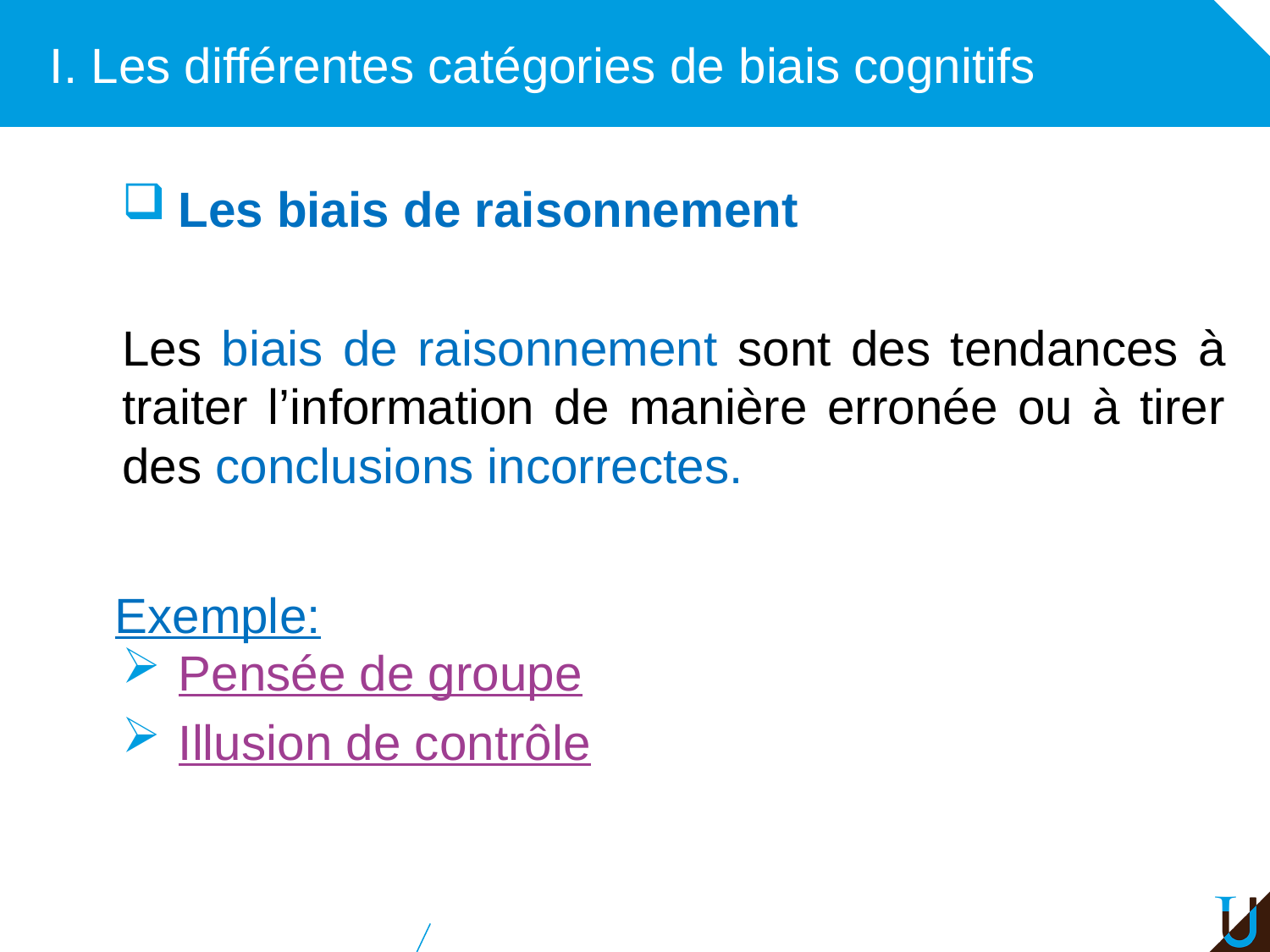

# I. Les différentes catégories de biais cognitifs
Les biais de raisonnement

Les biais de raisonnement sont des tendances à traiter l’information de manière erronée ou à tirer des conclusions incorrectes.

Pensée de groupe
Illusion de contrôle
Exemple:
8